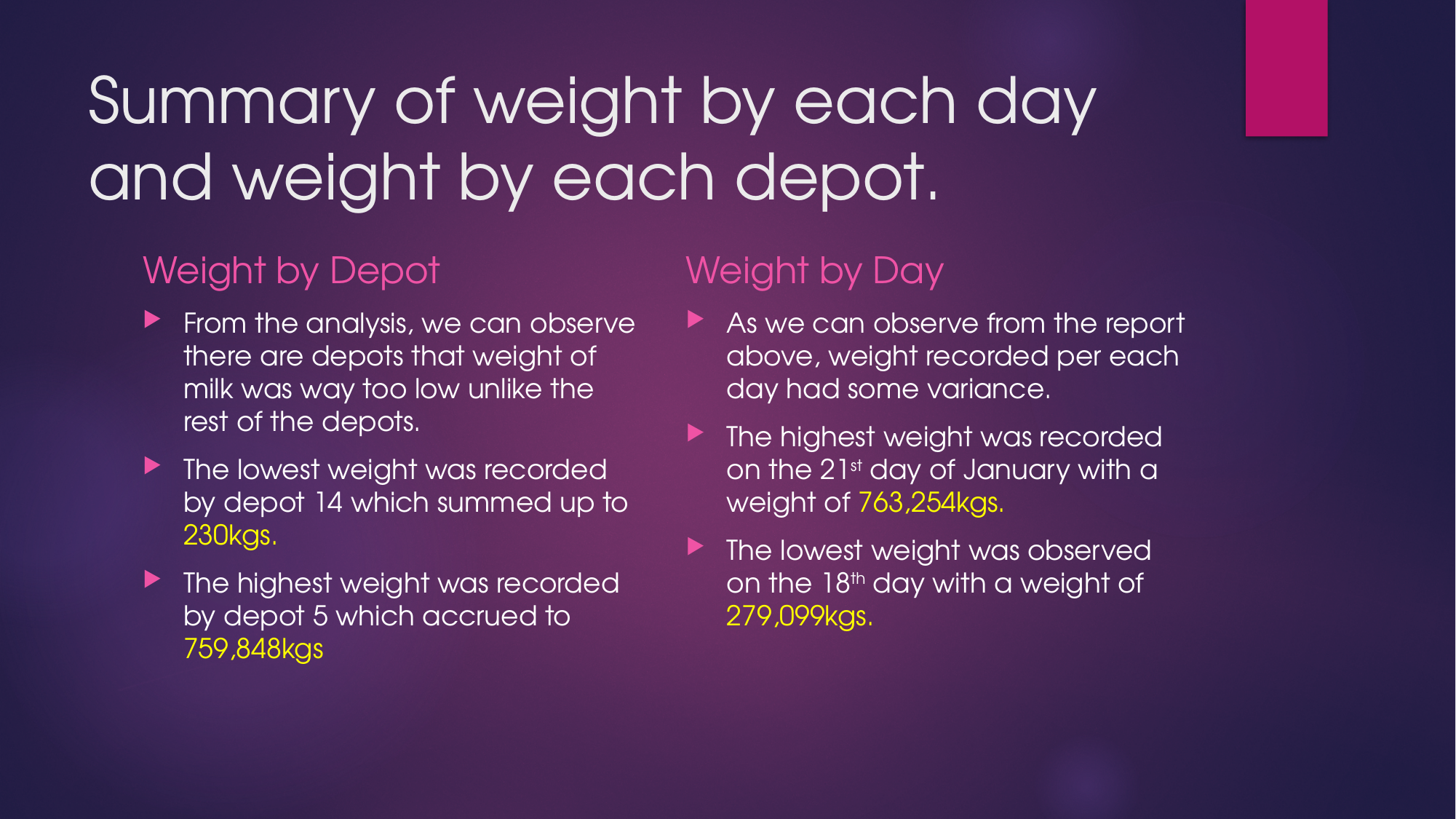

# Summary of weight by each day and weight by each depot.
Weight by Depot
Weight by Day
From the analysis, we can observe there are depots that weight of milk was way too low unlike the rest of the depots.
The lowest weight was recorded by depot 14 which summed up to 230kgs.
The highest weight was recorded by depot 5 which accrued to 759,848kgs
As we can observe from the report above, weight recorded per each day had some variance.
The highest weight was recorded on the 21st day of January with a weight of 763,254kgs.
The lowest weight was observed on the 18th day with a weight of 279,099kgs.